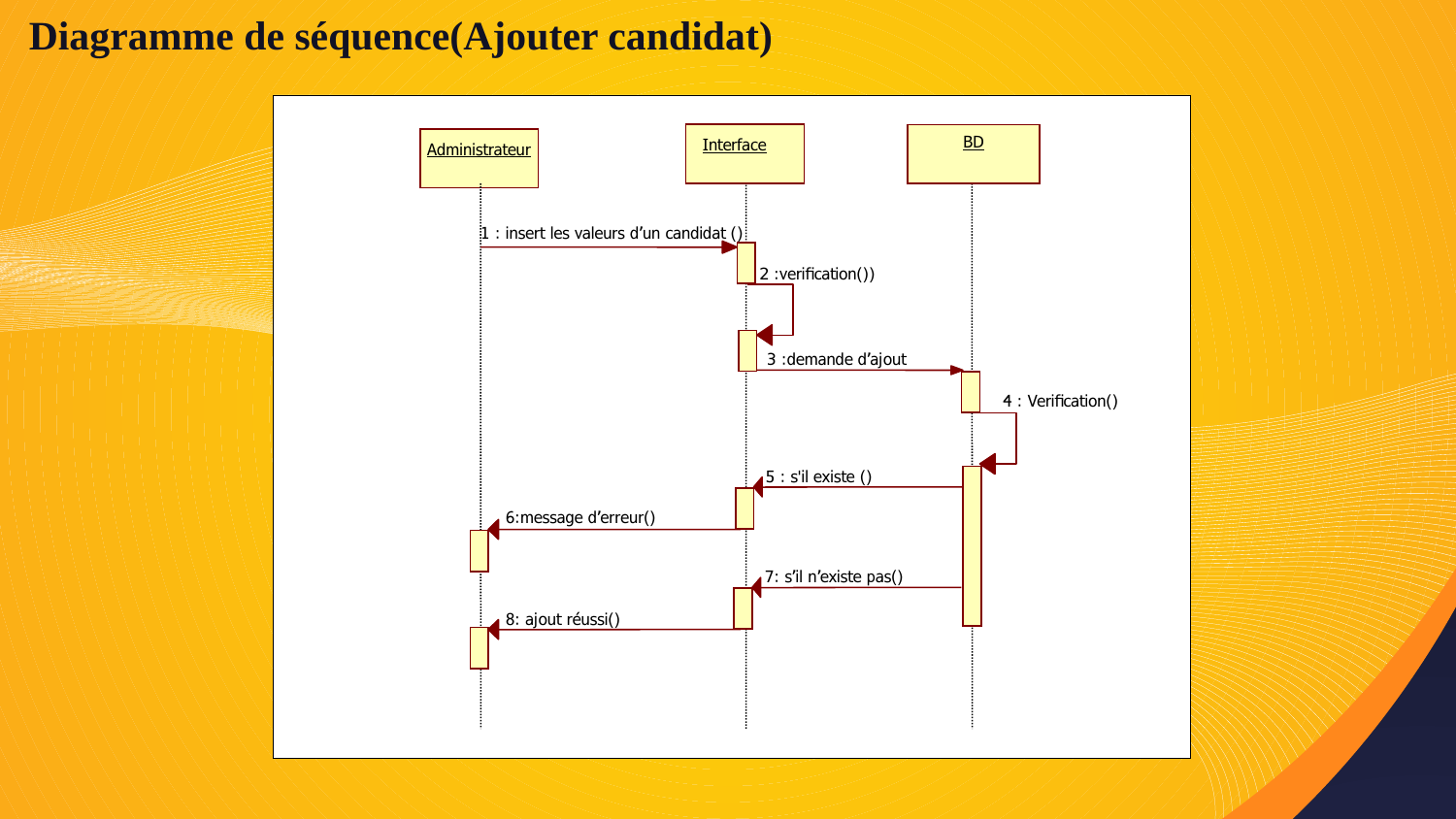

Diagramme de séquence(Ajouter candidat)

BD

Interface
1 : insert les valeurs d’un candidat ()

2 :verification())

3 :demande d’ajout

5 : s'il existe ()

6:message d’erreur()

7: s’il n’existe pas()

8: ajout réussi()

Administrateur
4 : Verification()